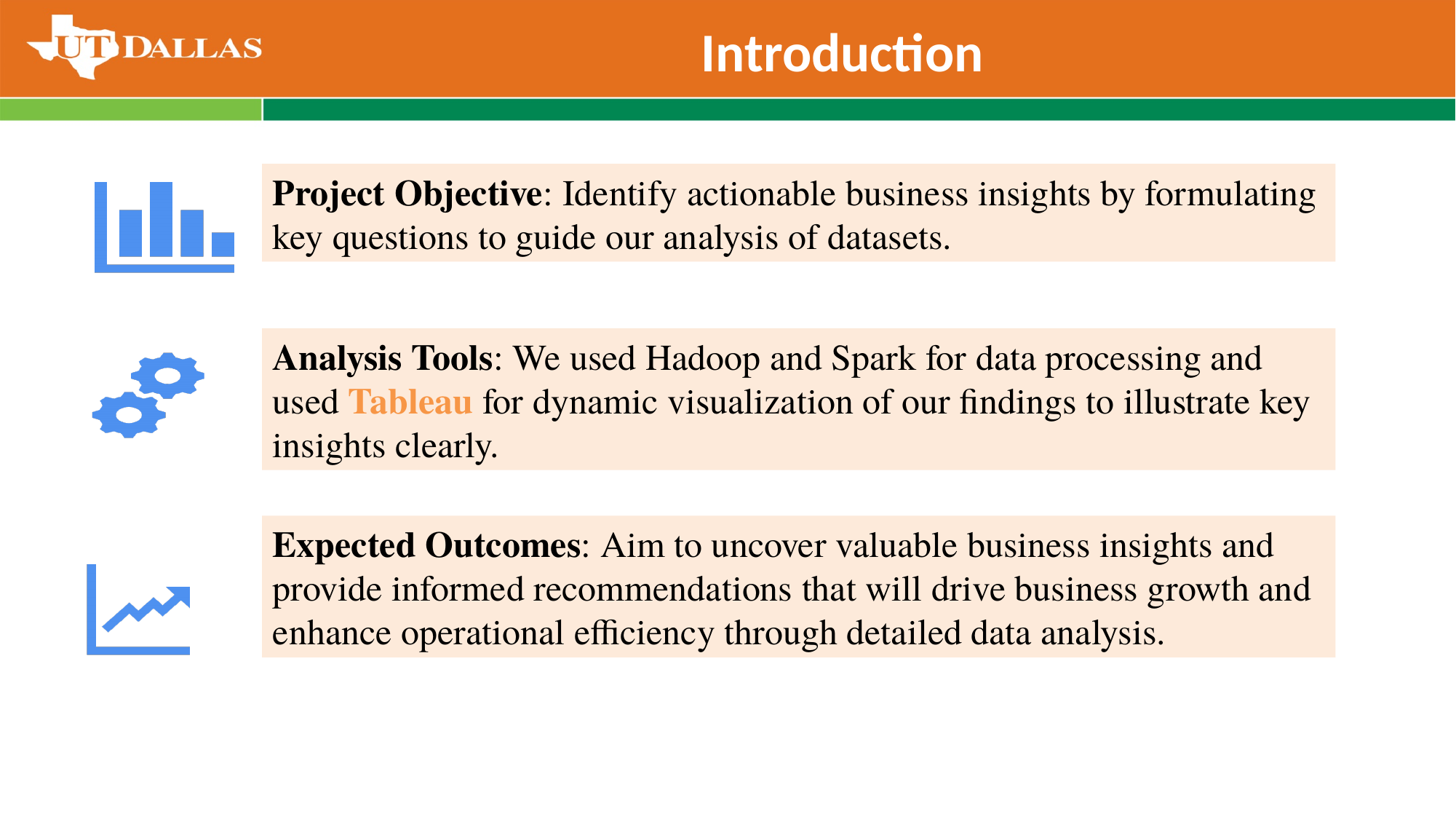

# Introduction

Project Objective: Identify actionable business insights by formulating key questions to guide our analysis of datasets.
Analysis Tools: We used Hadoop and Spark for data processing and used Tableau for dynamic visualization of our findings to illustrate key insights clearly.

Expected Outcomes: Aim to uncover valuable business insights and provide informed recommendations that will drive business growth and enhance operational efficiency through detailed data analysis.